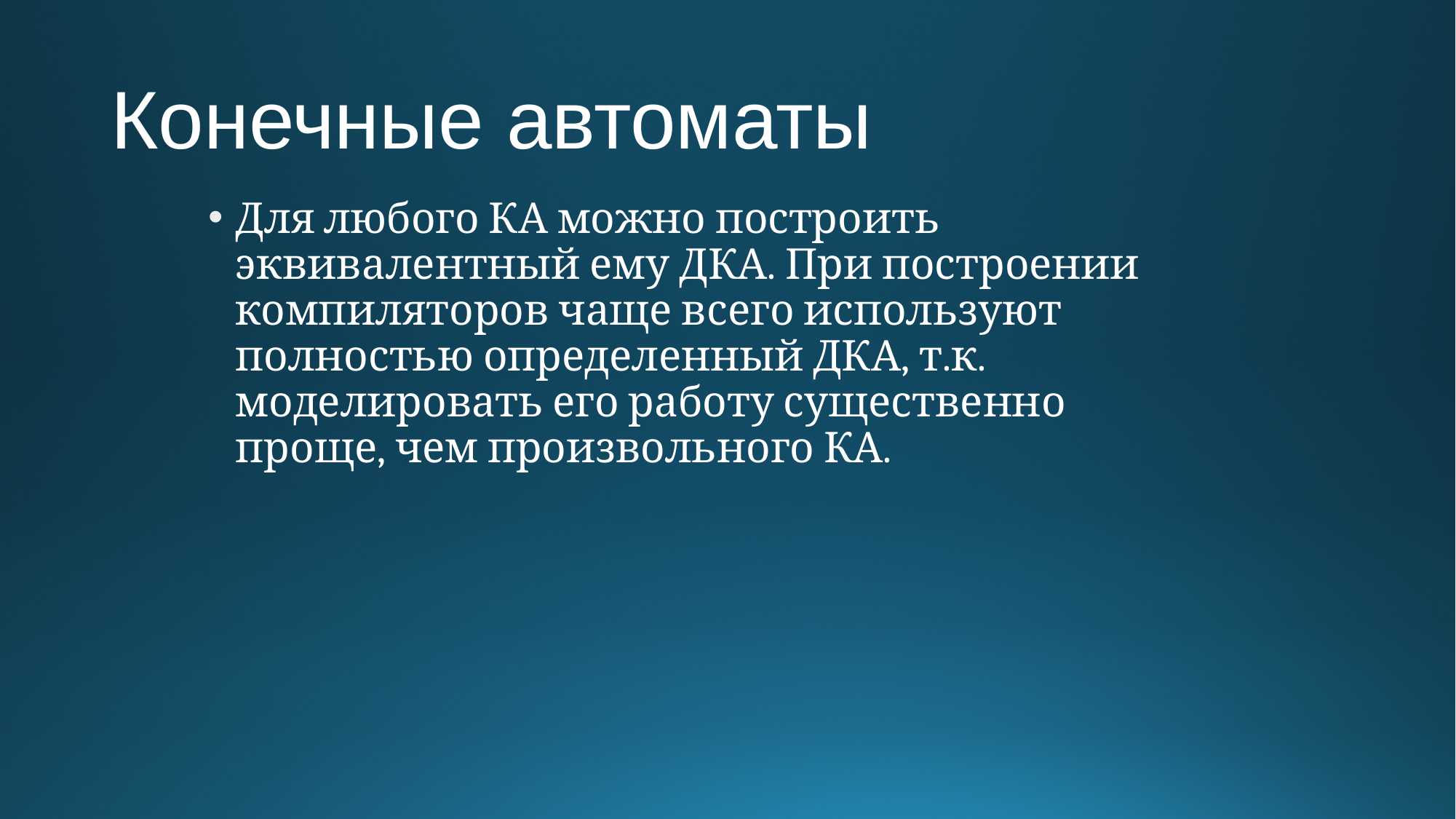

# Конечные автоматы
Для любого КА можно построить эквивалентный ему ДКА. При построении компиляторов чаще всего используют полностью определенный ДКА, т.к. моделировать его работу существенно проще, чем произвольного КА.